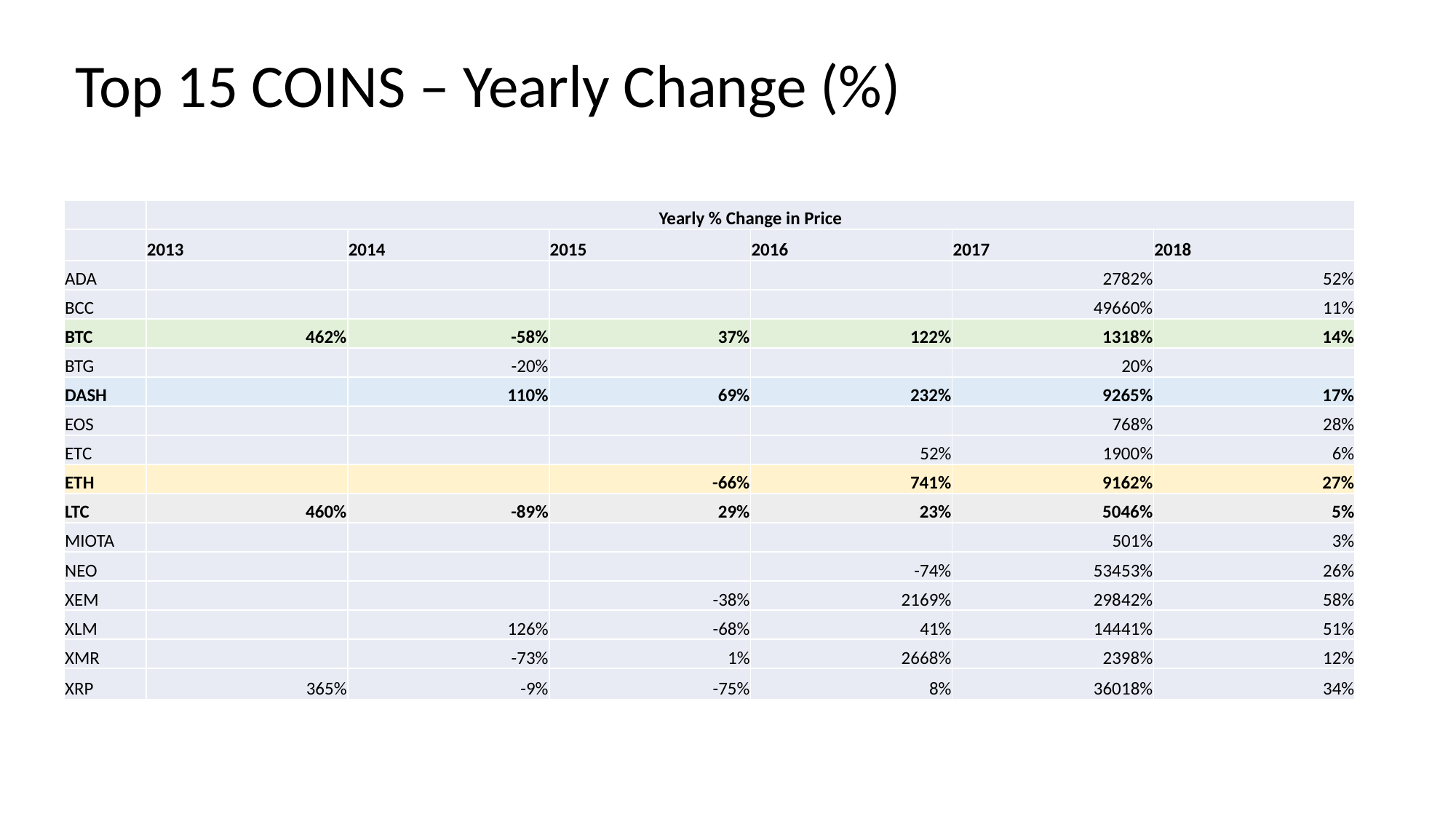

# Top 15 COINS – Yearly Change (%)
|  | Yearly % Change in Price |  |  |  |  |  |
| --- | --- | --- | --- | --- | --- | --- |
|  | 2013 | 2014 | 2015 | 2016 | 2017 | 2018 |
| ADA |  |  |  |  | 2782% | 52% |
| BCC |  |  |  |  | 49660% | 11% |
| BTC | 462% | -58% | 37% | 122% | 1318% | 14% |
| BTG |  | -20% |  |  | 20% |  |
| DASH |  | 110% | 69% | 232% | 9265% | 17% |
| EOS |  |  |  |  | 768% | 28% |
| ETC |  |  |  | 52% | 1900% | 6% |
| ETH |  |  | -66% | 741% | 9162% | 27% |
| LTC | 460% | -89% | 29% | 23% | 5046% | 5% |
| MIOTA |  |  |  |  | 501% | 3% |
| NEO |  |  |  | -74% | 53453% | 26% |
| XEM |  |  | -38% | 2169% | 29842% | 58% |
| XLM |  | 126% | -68% | 41% | 14441% | 51% |
| XMR |  | -73% | 1% | 2668% | 2398% | 12% |
| XRP | 365% | -9% | -75% | 8% | 36018% | 34% |